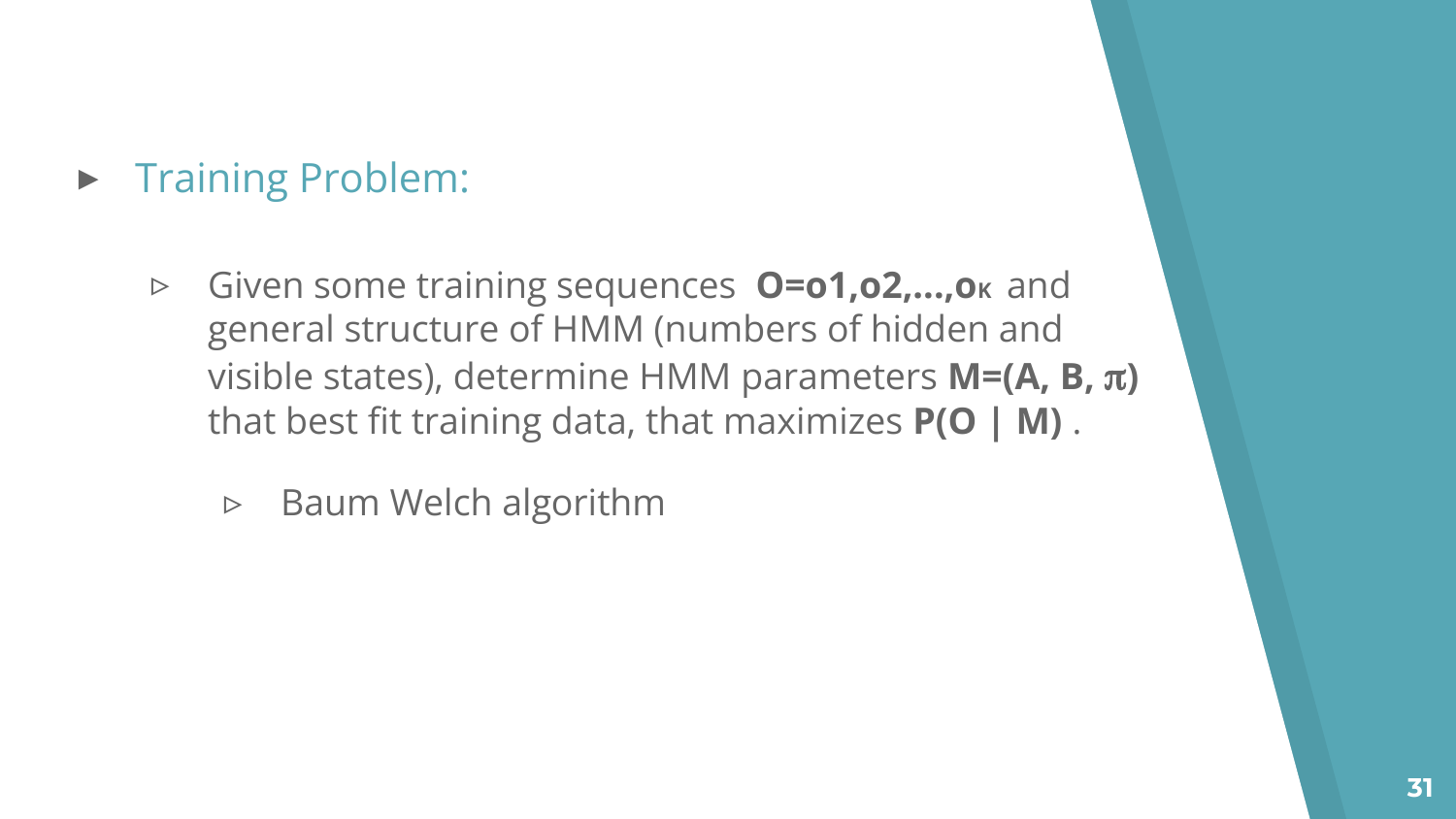

Training Problem:

Given some training sequences  O=o1,o2,...,oK  and general structure of HMM (numbers of hidden and visible states), determine HMM parameters M=(A, B, π)   that best fit training data, that maximizes P(O | M) .

Baum Welch algorithm

31